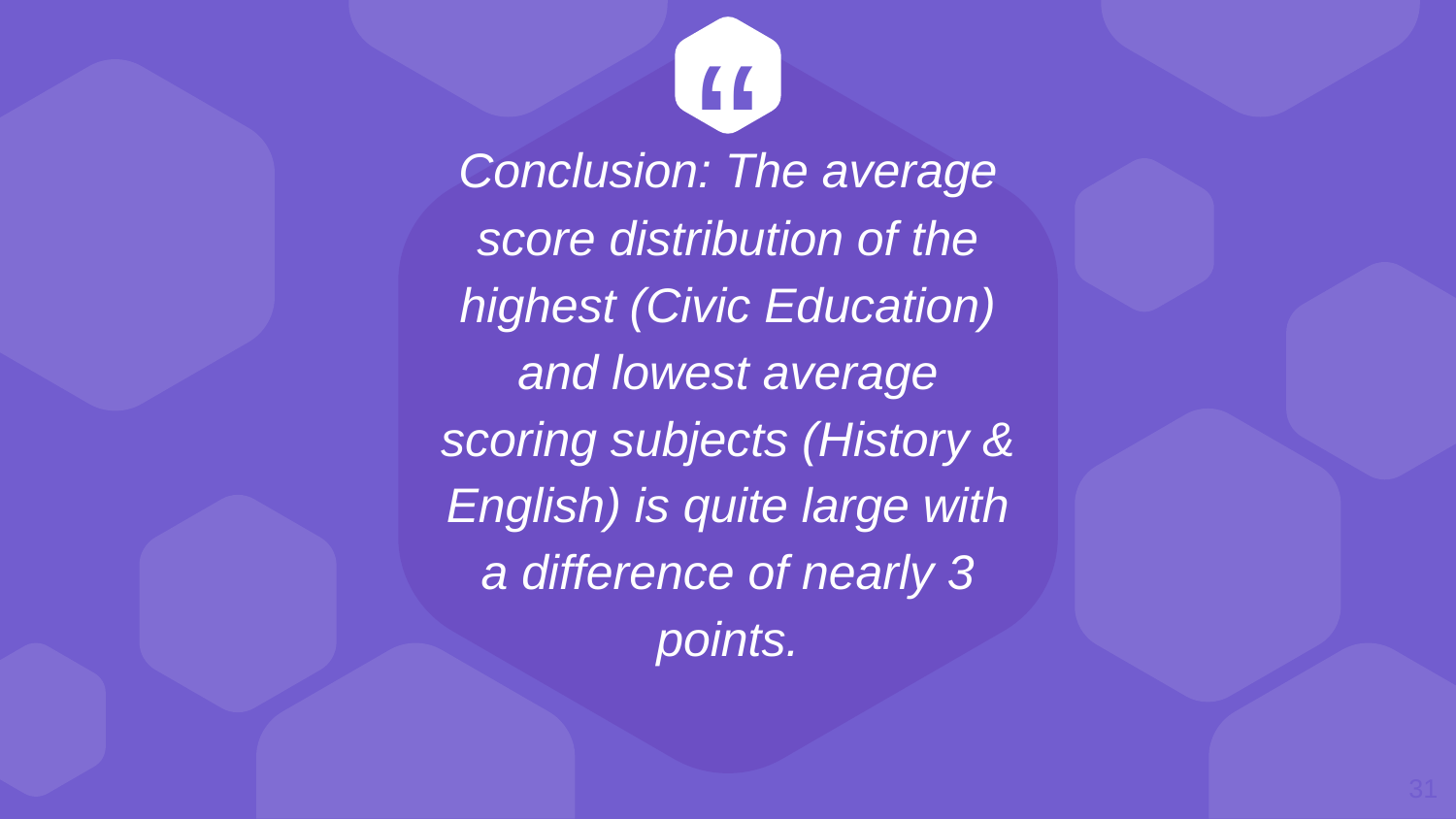

Conclusion: The average score distribution of the highest (Civic Education) and lowest average scoring subjects (History & English) is quite large with a difference of nearly 3 points.
31